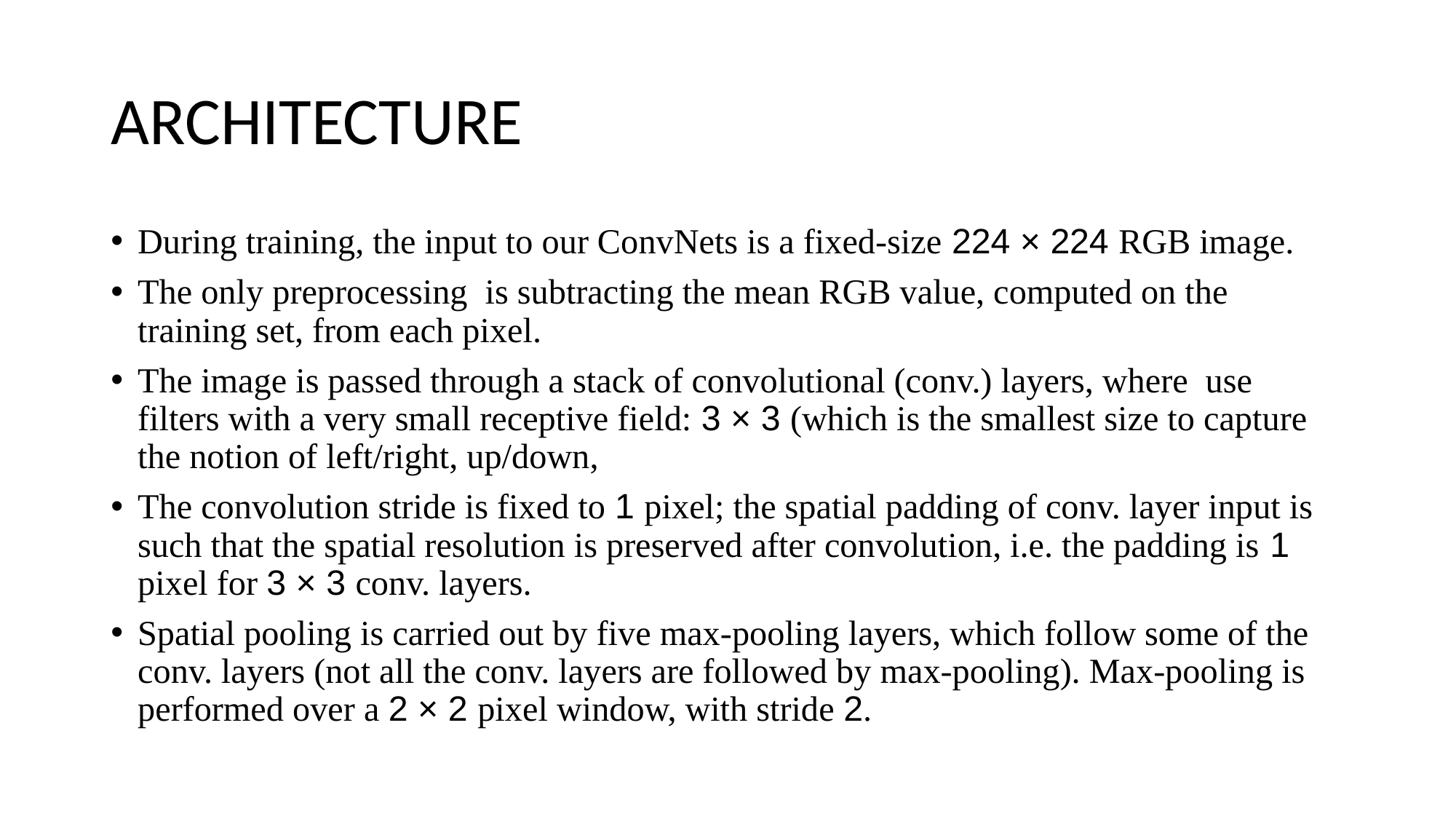

# ARCHITECTURE
During training, the input to our ConvNets is a fixed-size 224 × 224 RGB image.
The only preprocessing  is subtracting the mean RGB value, computed on the training set, from each pixel.
The image is passed through a stack of convolutional (conv.) layers, where  use filters with a very small receptive field: 3 × 3 (which is the smallest size to capture the notion of left/right, up/down,
The convolution stride is fixed to 1 pixel; the spatial padding of conv. layer input is such that the spatial resolution is preserved after convolution, i.e. the padding is 1 pixel for 3 × 3 conv. layers.
Spatial pooling is carried out by five max-pooling layers, which follow some of the conv. layers (not all the conv. layers are followed by max-pooling). Max-pooling is performed over a 2 × 2 pixel window, with stride 2.